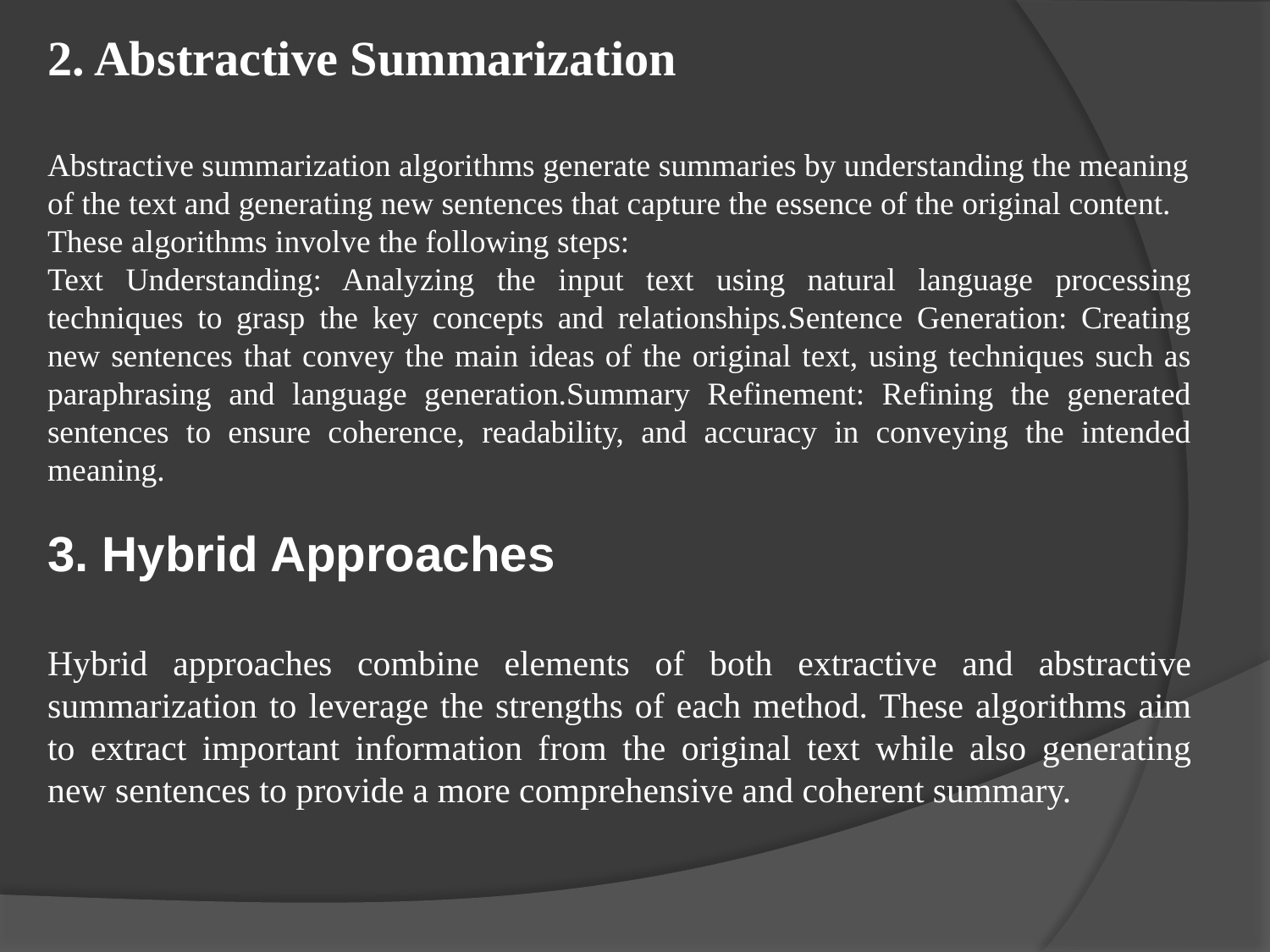

2. Abstractive Summarization

Abstractive summarization algorithms generate summaries by understanding the meaning of the text and generating new sentences that capture the essence of the original content. These algorithms involve the following steps:
Text Understanding: Analyzing the input text using natural language processing techniques to grasp the key concepts and relationships.Sentence Generation: Creating new sentences that convey the main ideas of the original text, using techniques such as paraphrasing and language generation.Summary Refinement: Refining the generated sentences to ensure coherence, readability, and accuracy in conveying the intended meaning.
3. Hybrid Approaches

Hybrid approaches combine elements of both extractive and abstractive summarization to leverage the strengths of each method. These algorithms aim to extract important information from the original text while also generating new sentences to provide a more comprehensive and coherent summary.